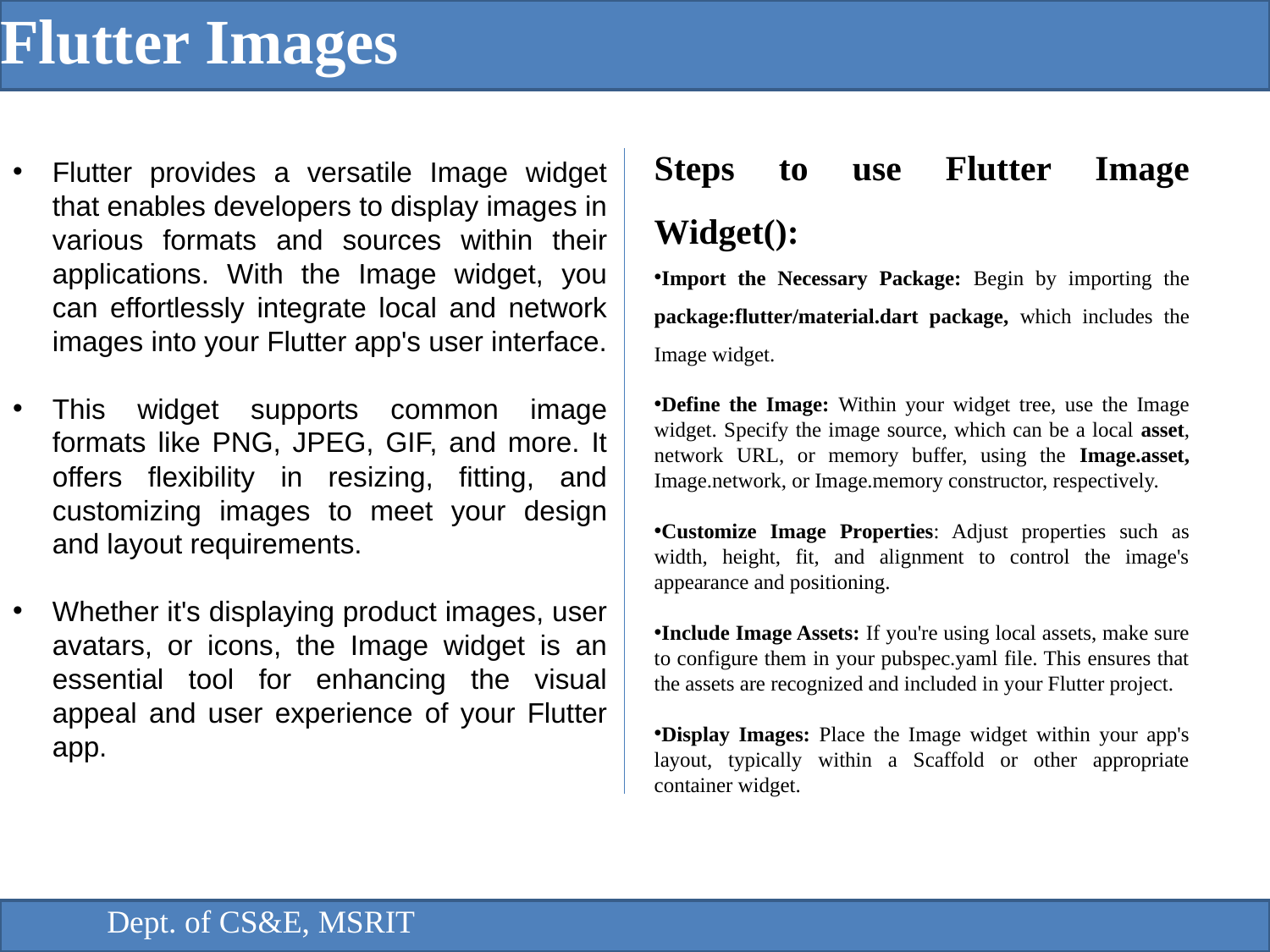

Flutter Images
Steps to use Flutter Image Widget():
Import the Necessary Package: Begin by importing the package:flutter/material.dart package, which includes the Image widget.

Define the Image: Within your widget tree, use the Image widget. Specify the image source, which can be a local asset, network URL, or memory buffer, using the Image.asset, Image.network, or Image.memory constructor, respectively.

Customize Image Properties: Adjust properties such as width, height, fit, and alignment to control the image's appearance and positioning.

Include Image Assets: If you're using local assets, make sure to configure them in your pubspec.yaml file. This ensures that the assets are recognized and included in your Flutter project.

Display Images: Place the Image widget within your app's layout, typically within a Scaffold or other appropriate container widget.
Flutter provides a versatile Image widget that enables developers to display images in various formats and sources within their applications. With the Image widget, you can effortlessly integrate local and network images into your Flutter app's user interface.

This widget supports common image formats like PNG, JPEG, GIF, and more. It offers flexibility in resizing, fitting, and customizing images to meet your design and layout requirements.

Whether it's displaying product images, user avatars, or icons, the Image widget is an essential tool for enhancing the visual appeal and user experience of your Flutter app.

Dept. of CS&E, MSRIT